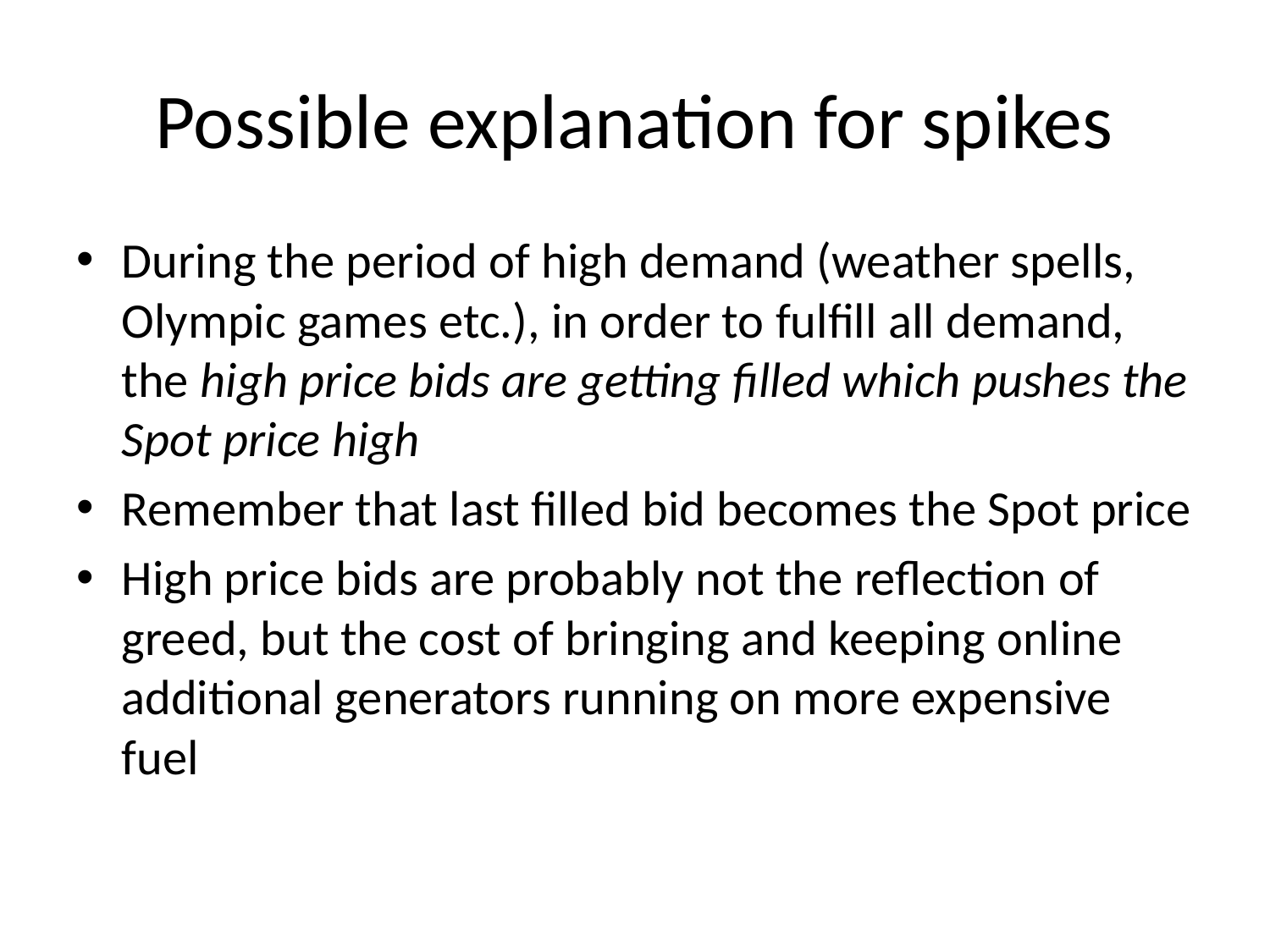

# Possible explanation for spikes
During the period of high demand (weather spells, Olympic games etc.), in order to fulfill all demand, the high price bids are getting filled which pushes the Spot price high
Remember that last filled bid becomes the Spot price
High price bids are probably not the reflection of greed, but the cost of bringing and keeping online additional generators running on more expensive fuel